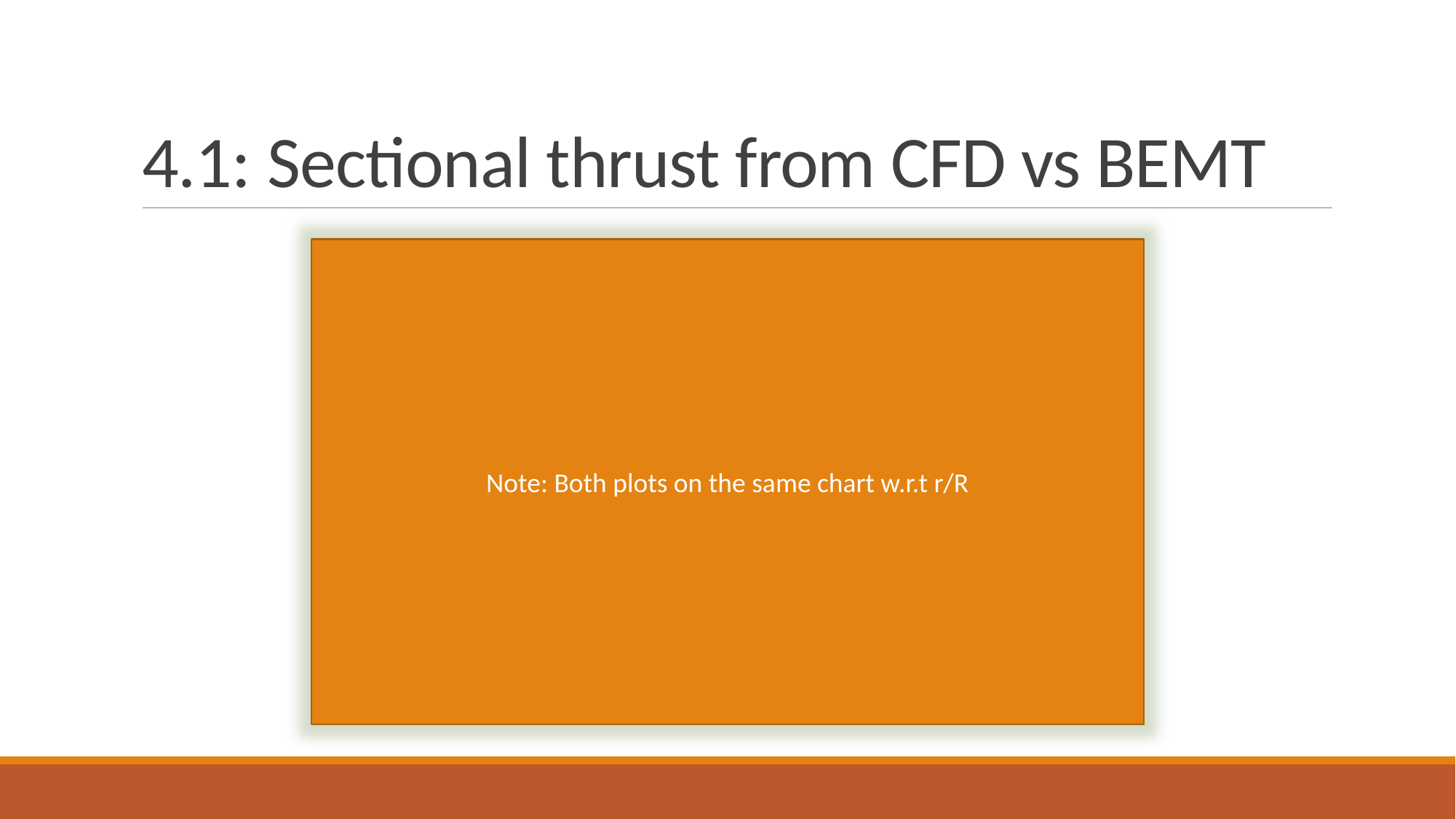

# 4.1: Sectional thrust from CFD vs BEMT
Note: Both plots on the same chart w.r.t r/R